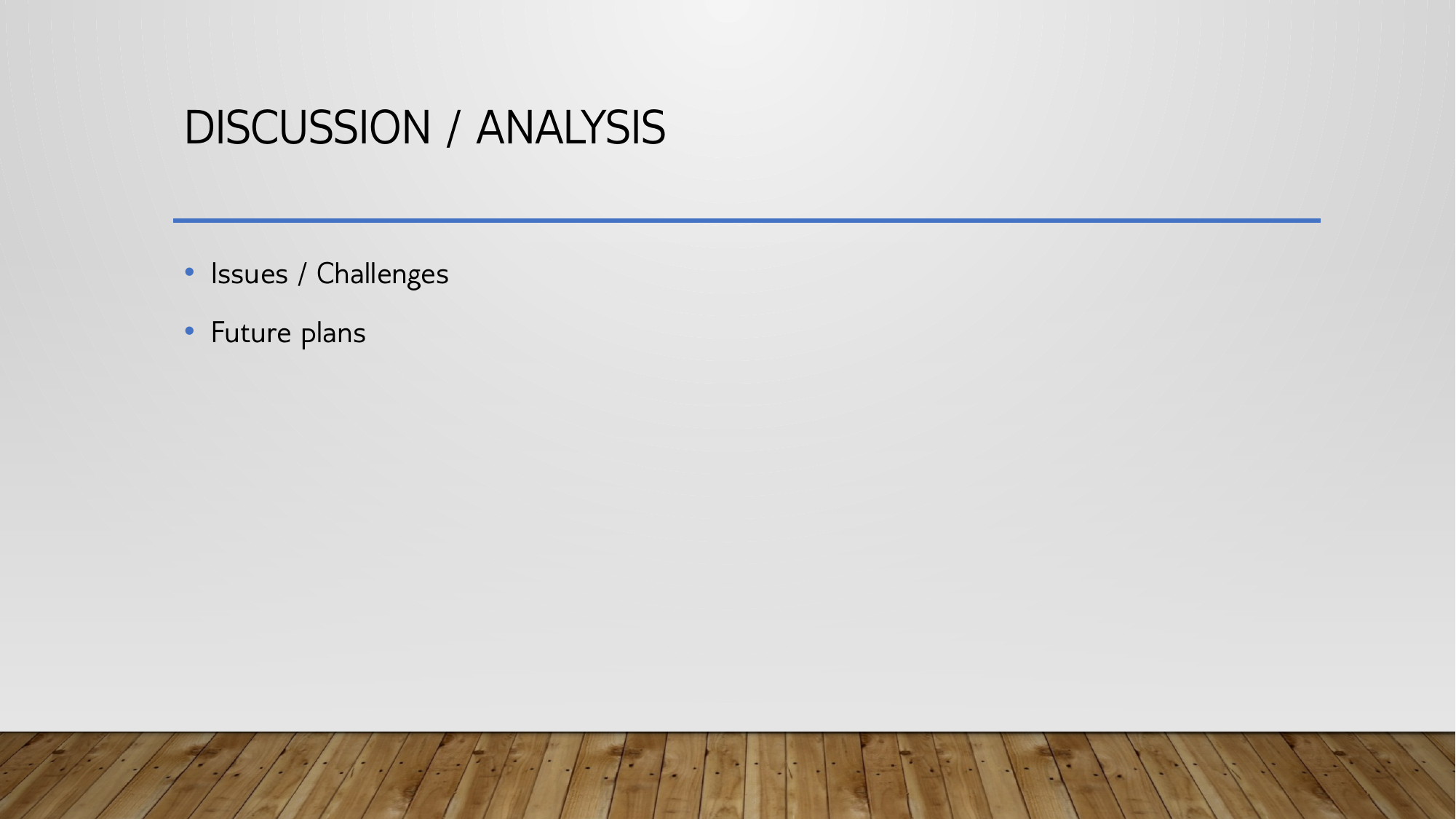

# Discussion / Analysis
Issues / Challenges
Future plans